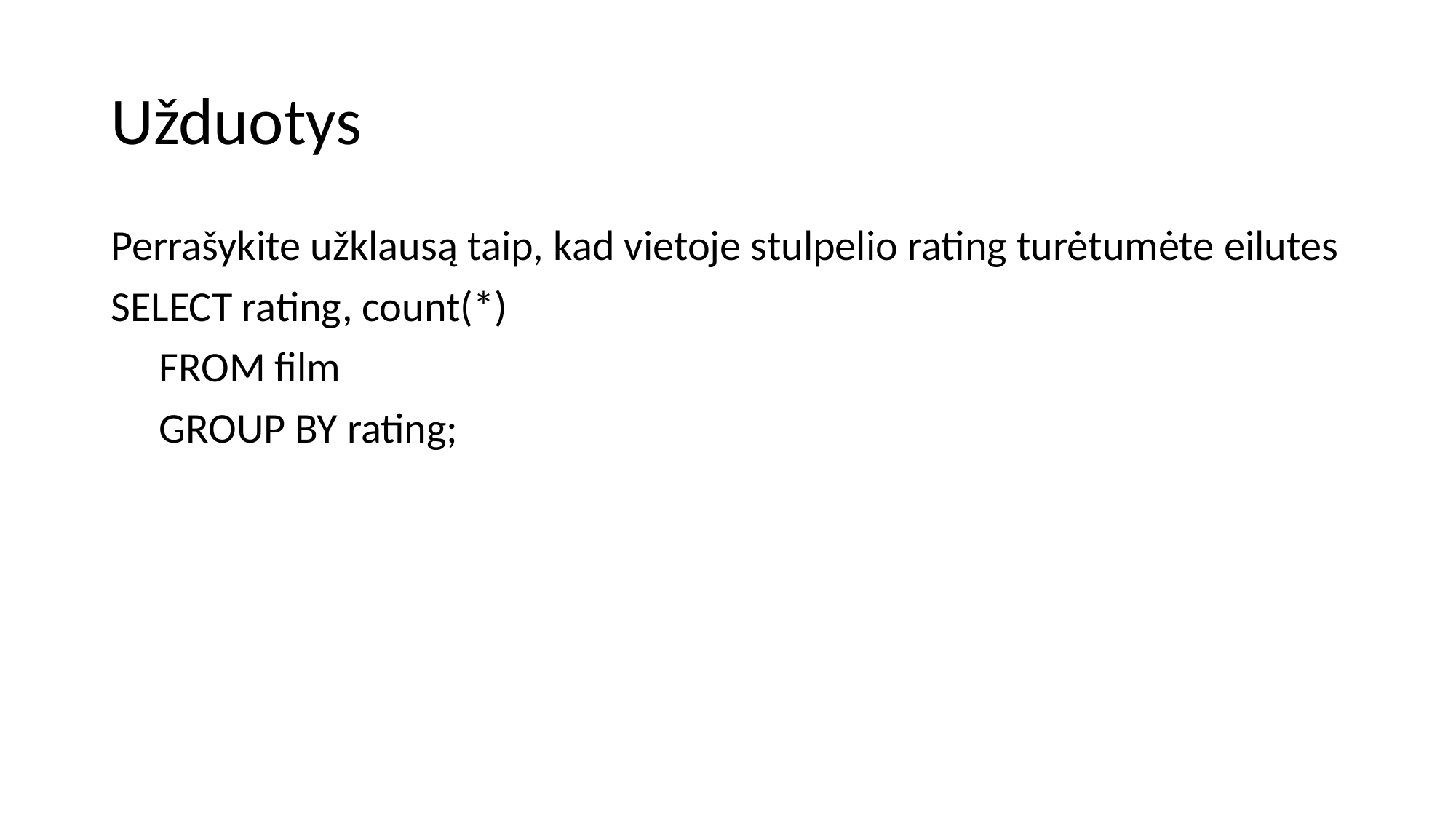

# Užduotys
Perrašykite užklausą taip, kad vietoje stulpelio rating turėtumėte eilutes
SELECT rating, count(*)
     FROM film
     GROUP BY rating;